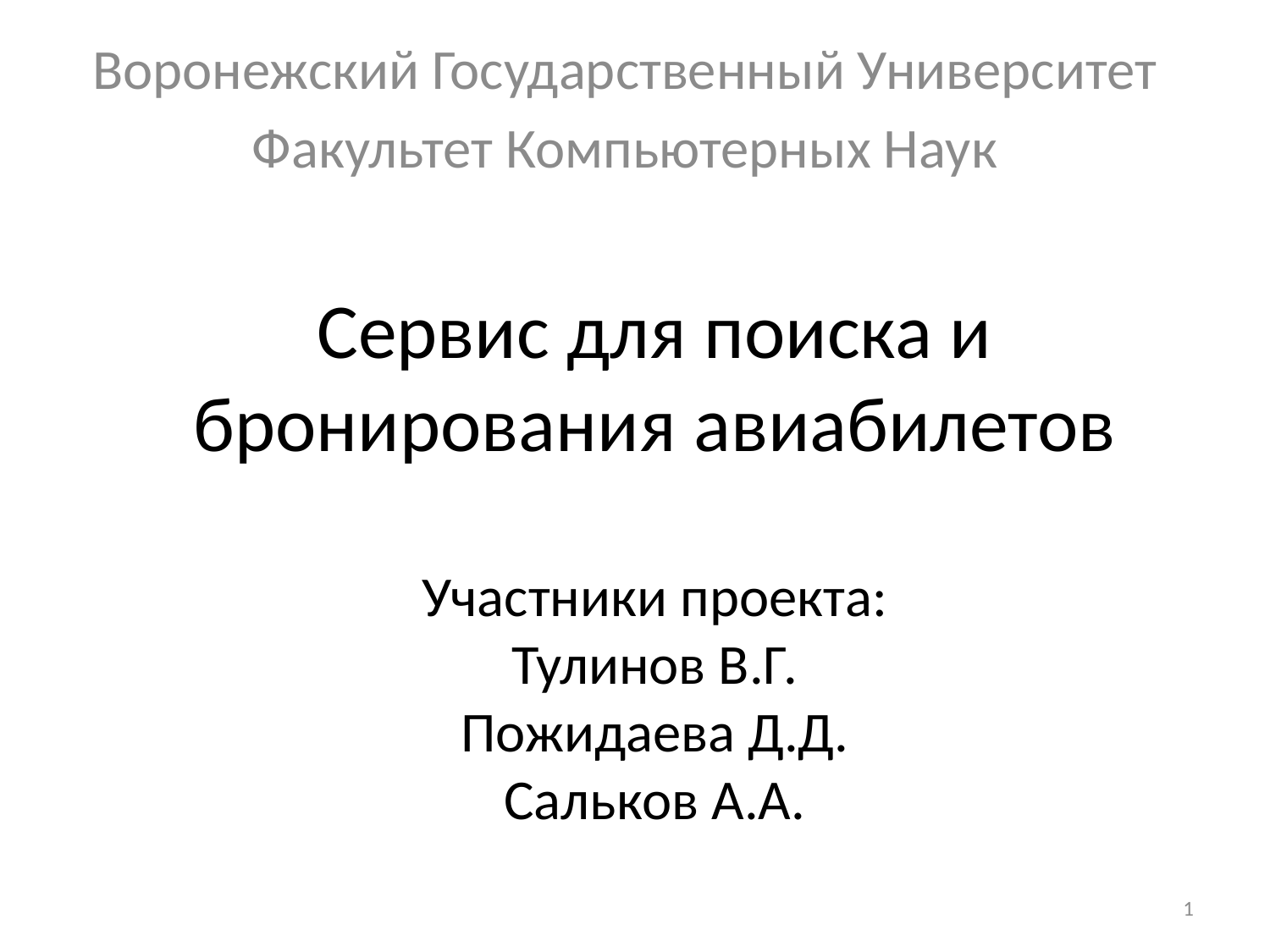

Воронежский Государственный Университет
Факультет Компьютерных Наук
# Сервис для поиска и бронирования авиабилетов Участники проекта: Тулинов В.Г. Пожидаева Д.Д. Сальков А.А.
1